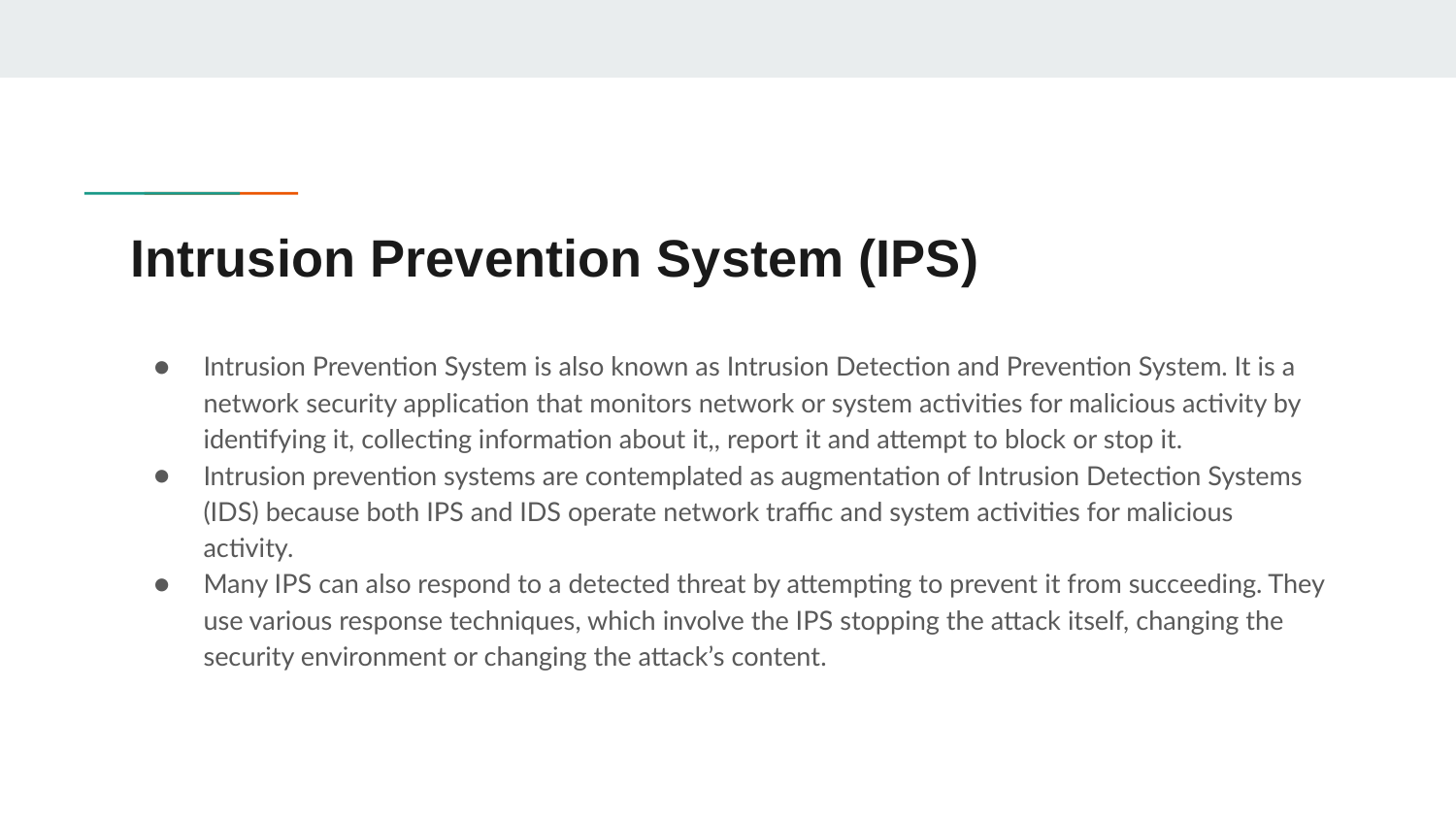

# Intrusion Prevention System (IPS)
Intrusion Prevention System is also known as Intrusion Detection and Prevention System. It is a network security application that monitors network or system activities for malicious activity by identifying it, collecting information about it,, report it and attempt to block or stop it.
Intrusion prevention systems are contemplated as augmentation of Intrusion Detection Systems (IDS) because both IPS and IDS operate network traffic and system activities for malicious activity.
Many IPS can also respond to a detected threat by attempting to prevent it from succeeding. They use various response techniques, which involve the IPS stopping the attack itself, changing the security environment or changing the attack’s content.